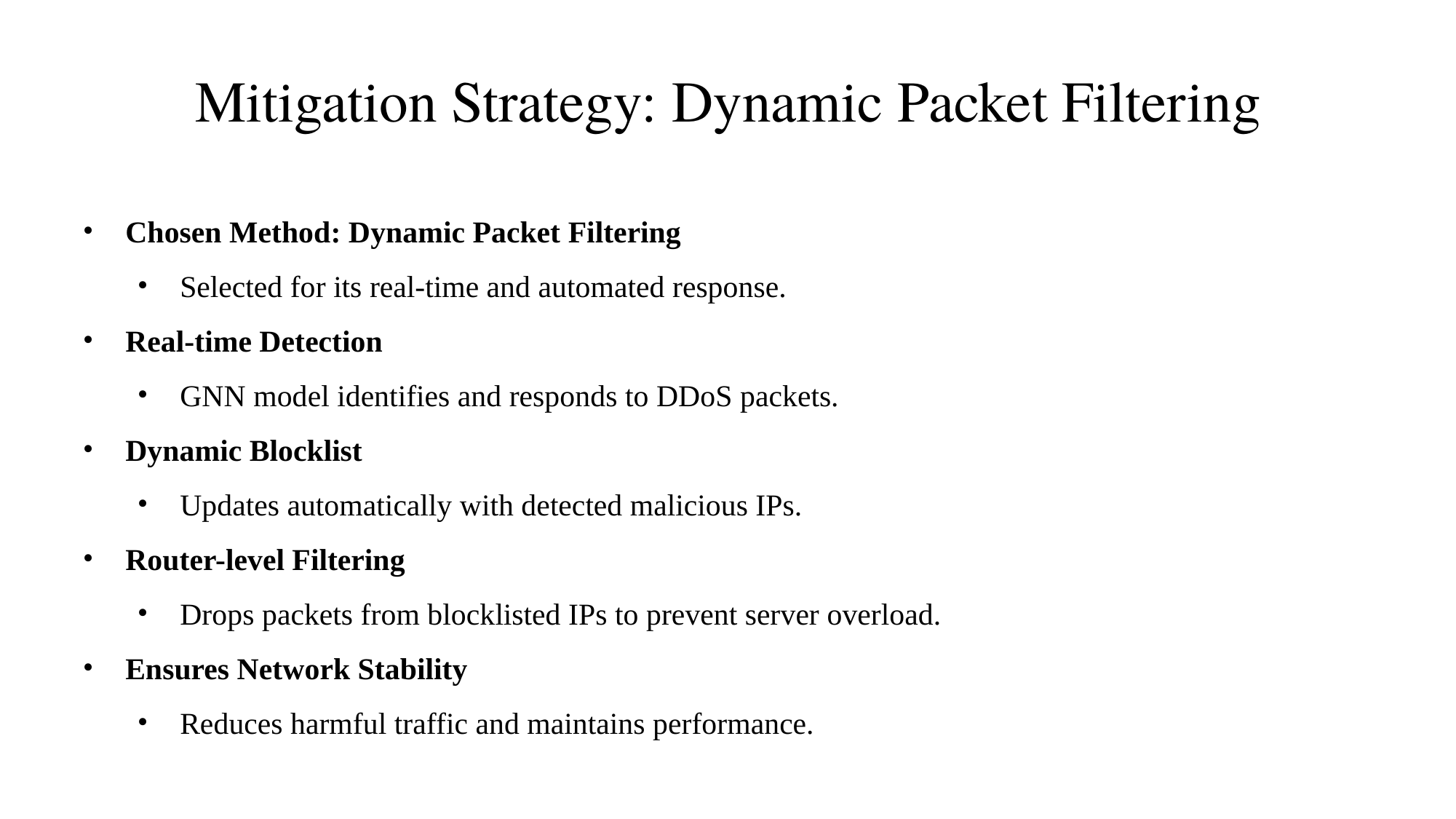

# Mitigation Strategy: Dynamic Packet Filtering
Chosen Method: Dynamic Packet Filtering
Selected for its real-time and automated response.
Real-time Detection
GNN model identifies and responds to DDoS packets.
Dynamic Blocklist
Updates automatically with detected malicious IPs.
Router-level Filtering
Drops packets from blocklisted IPs to prevent server overload.
Ensures Network Stability
Reduces harmful traffic and maintains performance.